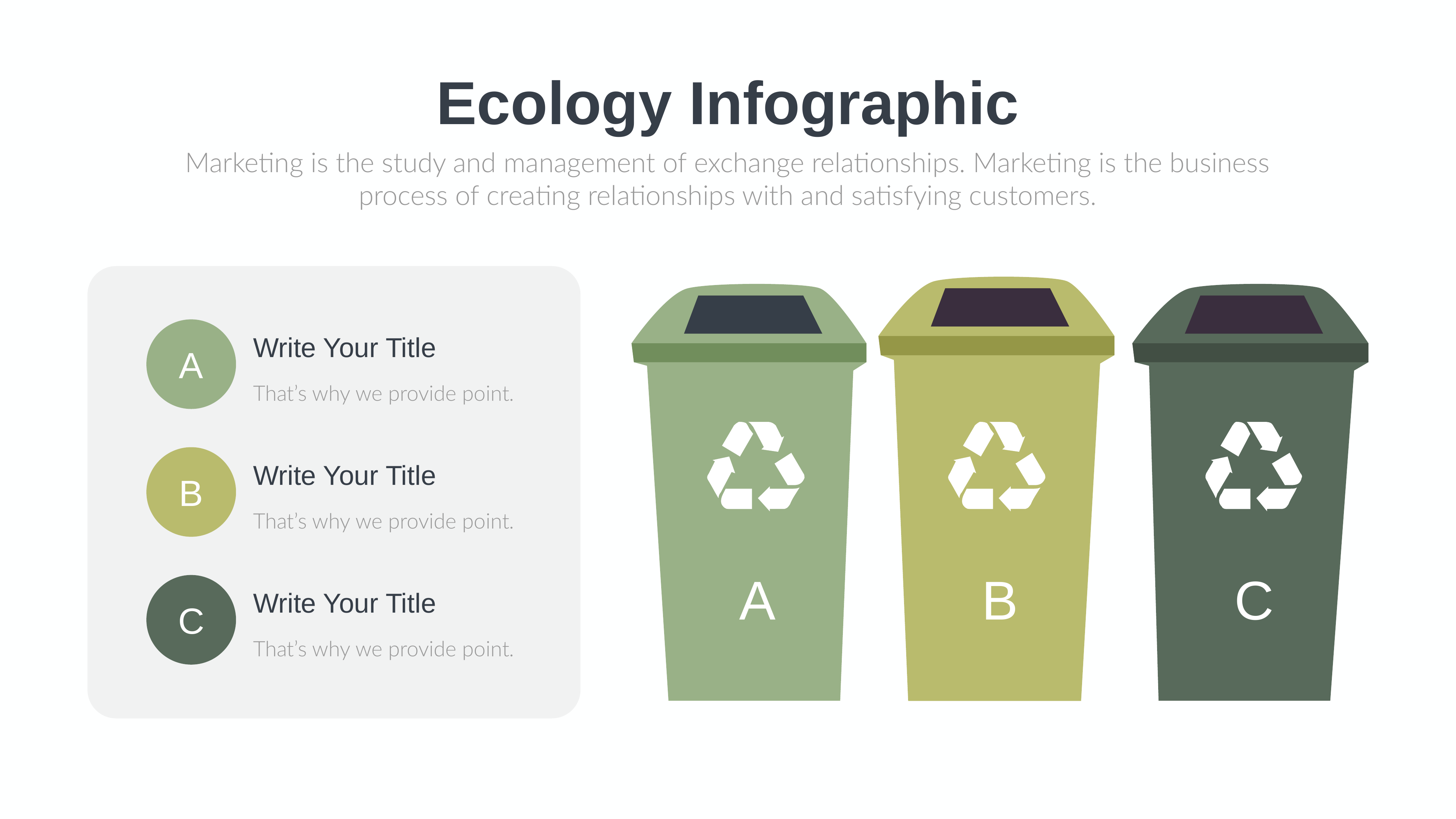

Ecology Infographic
Marketing is the study and management of exchange relationships. Marketing is the business process of creating relationships with and satisfying customers.

A

A
Write Your Title
That’s why we provide point.

B
Write Your Title
That’s why we provide point.

C
Write Your Title
That’s why we provide point.
B
C